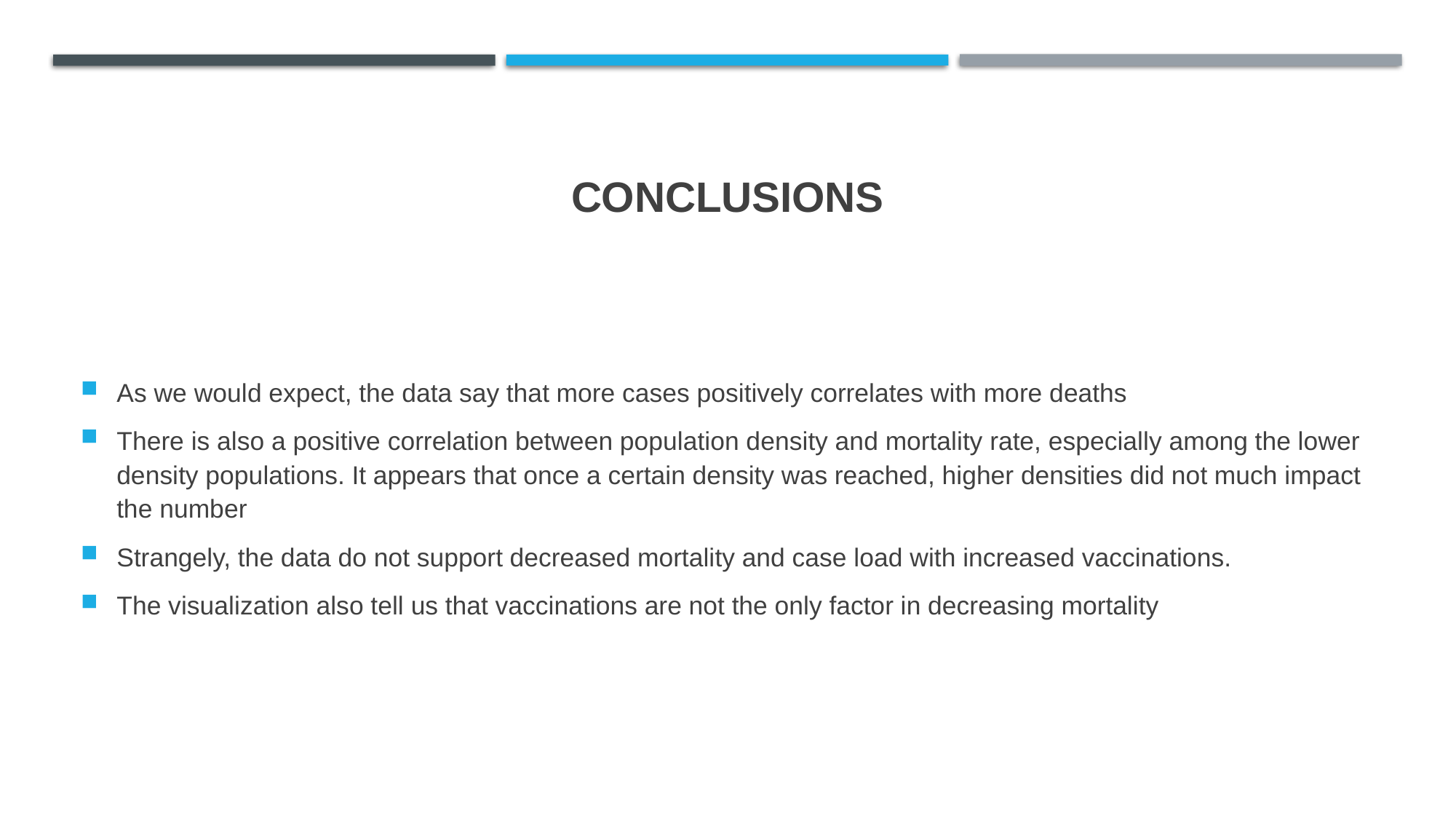

# conclusions
As we would expect, the data say that more cases positively correlates with more deaths
There is also a positive correlation between population density and mortality rate, especially among the lower density populations. It appears that once a certain density was reached, higher densities did not much impact the number
Strangely, the data do not support decreased mortality and case load with increased vaccinations.
The visualization also tell us that vaccinations are not the only factor in decreasing mortality